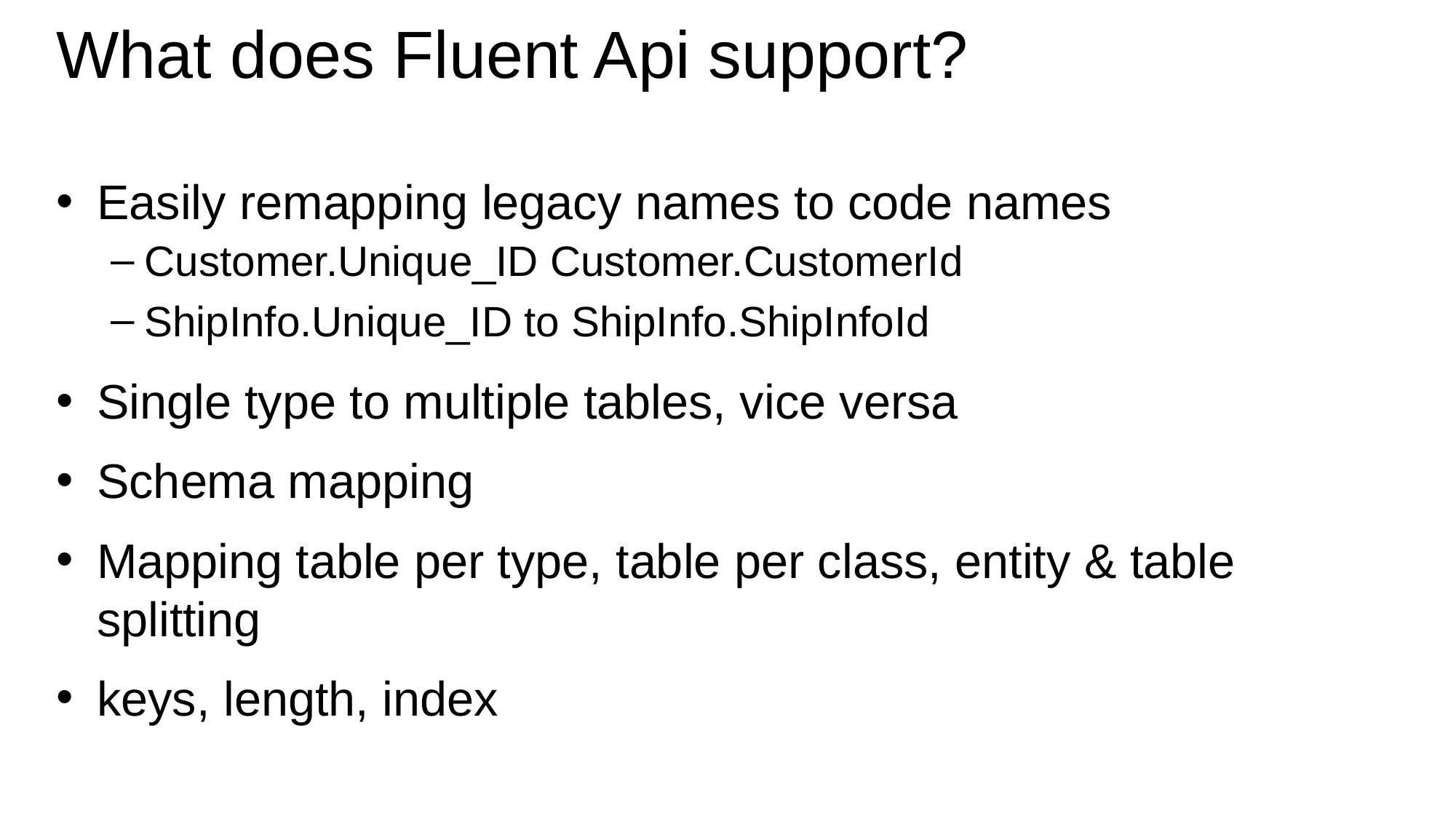

# What does Fluent Api support?
Easily remapping legacy names to code names
Customer.Unique_ID Customer.CustomerId
ShipInfo.Unique_ID to ShipInfo.ShipInfoId
Single type to multiple tables, vice versa
Schema mapping
Mapping table per type, table per class, entity & table splitting
keys, length, index